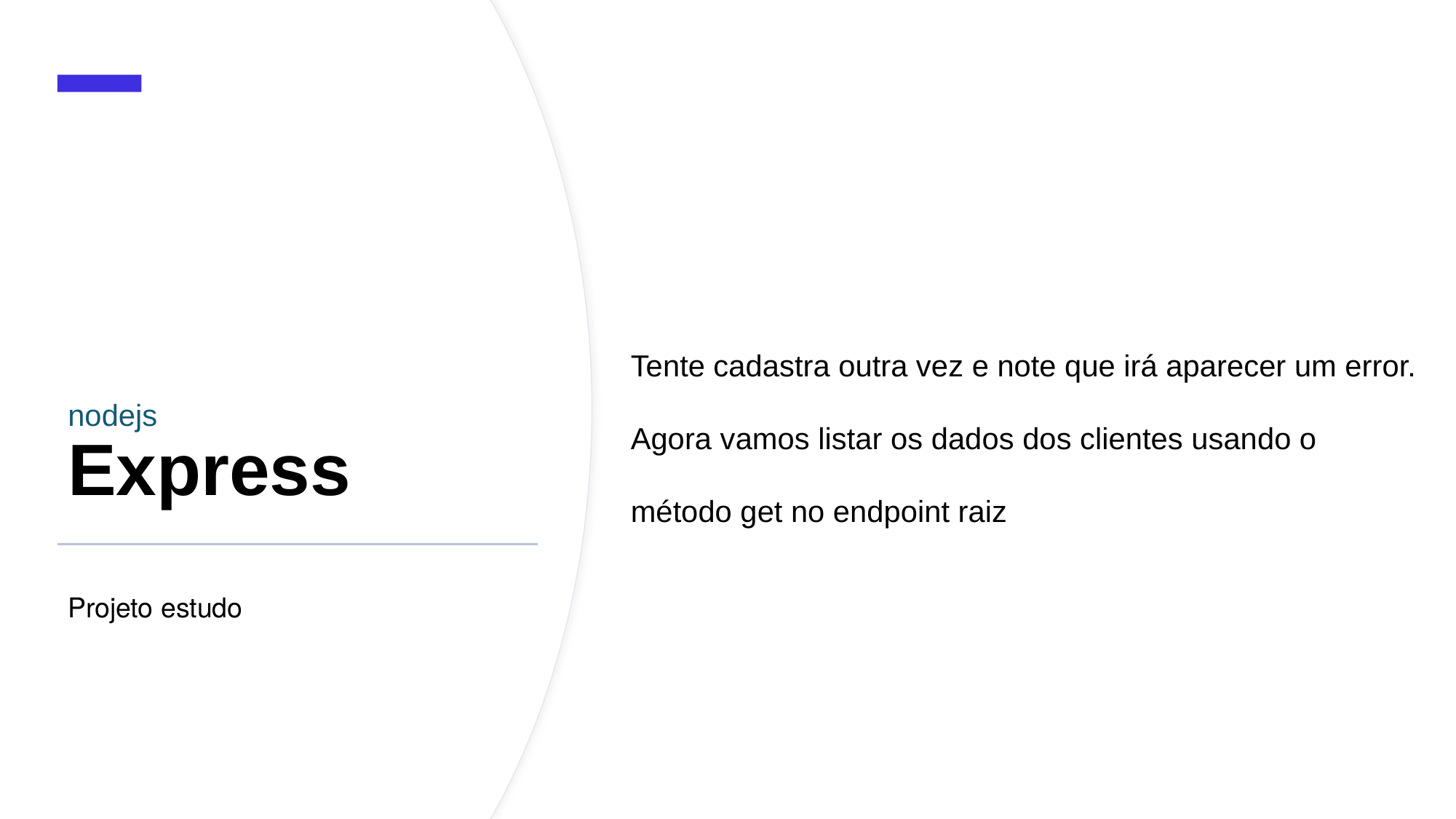

# nodejs Express
Tente cadastra outra vez e note que irá aparecer um error.
Agora vamos listar os dados dos clientes usando o método get no endpoint raiz

Projeto estudo